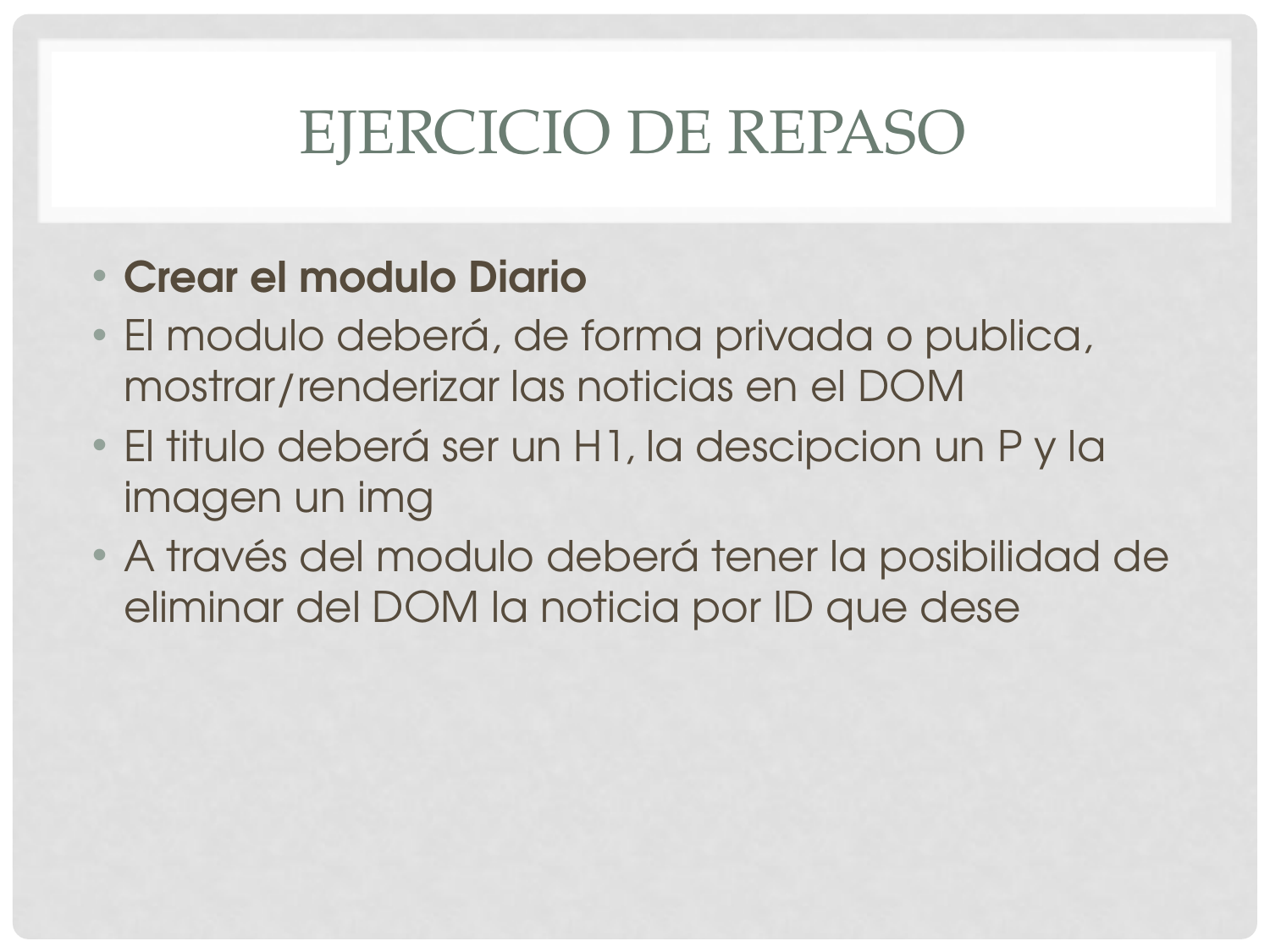

# Ejercicio de Repaso
Crear el modulo Diario
El modulo deberá, de forma privada o publica, mostrar/renderizar las noticias en el DOM
El titulo deberá ser un H1, la descipcion un P y la imagen un img
A través del modulo deberá tener la posibilidad de eliminar del DOM la noticia por ID que dese